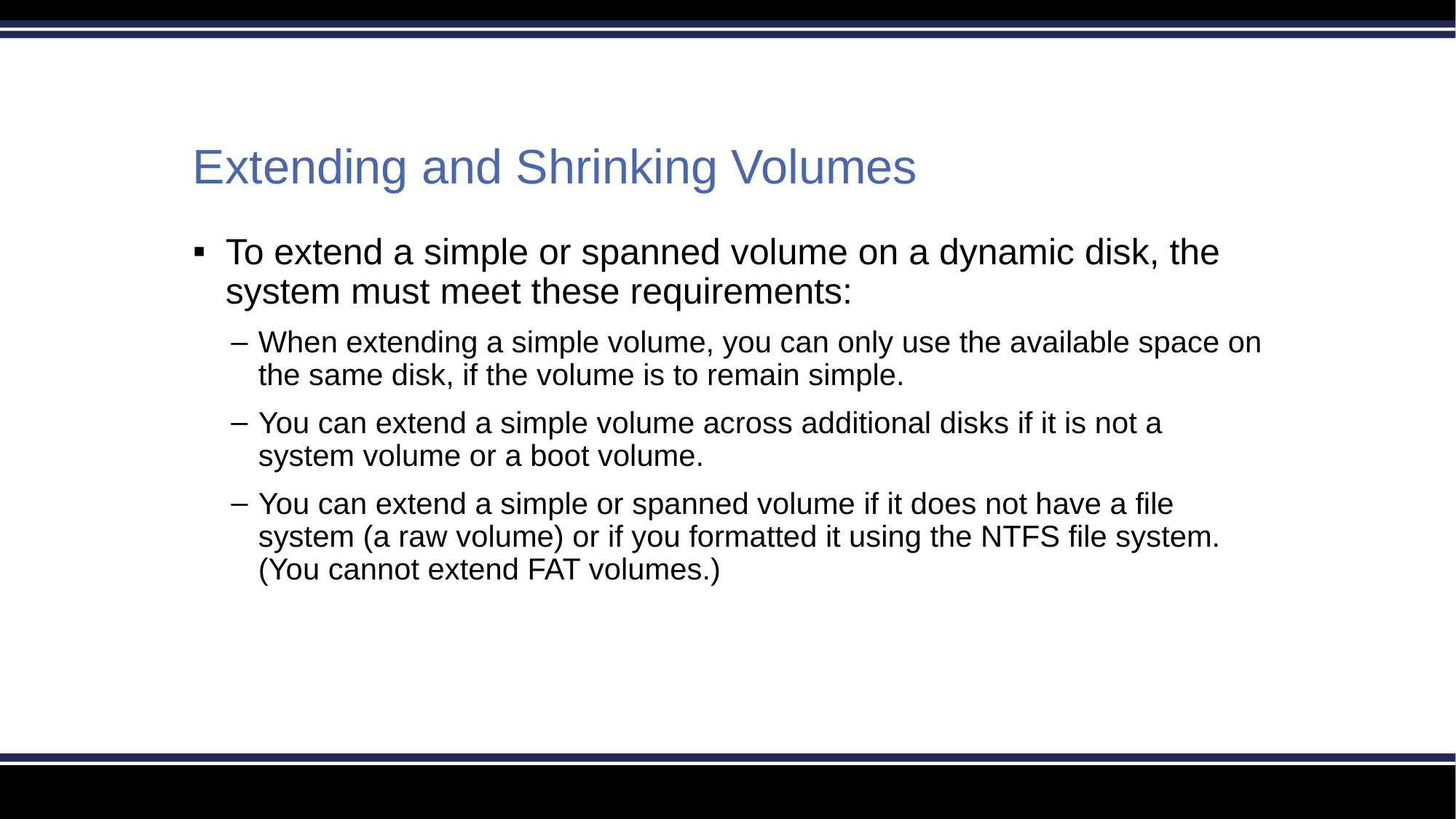

# Extending and Shrinking Volumes
To extend a simple or spanned volume on a dynamic disk, the system must meet these requirements:
When extending a simple volume, you can only use the available space on the same disk, if the volume is to remain simple.
You can extend a simple volume across additional disks if it is not a system volume or a boot volume.
You can extend a simple or spanned volume if it does not have a file system (a raw volume) or if you formatted it using the NTFS file system. (You cannot extend FAT volumes.)